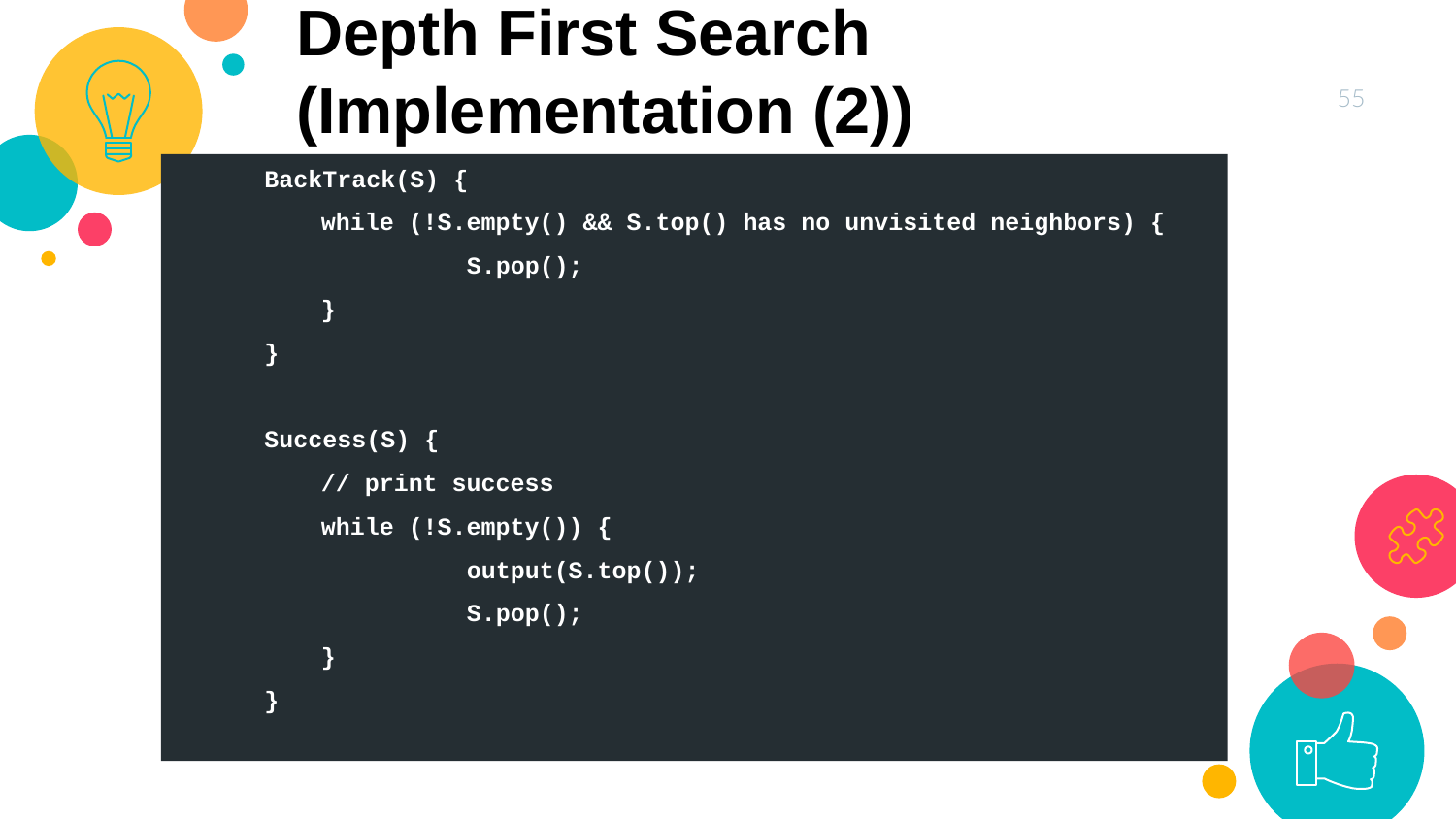

Depth First Search (Implementation (2))
55
BackTrack(S) {
	while (!S.empty() && S.top() has no unvisited neighbors) {
		S.pop();
	}
}

Success(S) {
	// print success
	while (!S.empty()) {
		output(S.top());
		S.pop();
	}
}